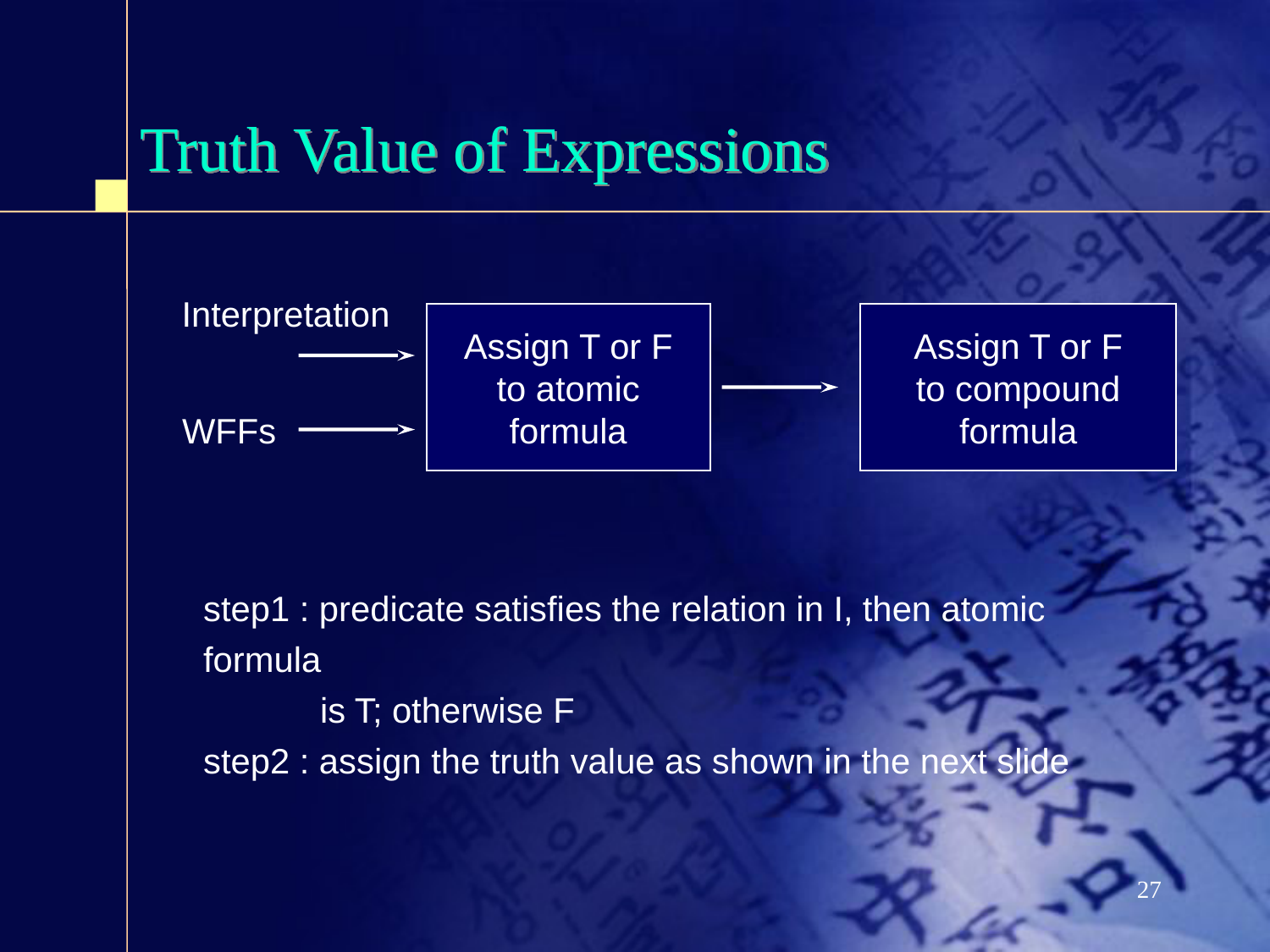

# Truth Value of Expressions
Interpretation
Assign T or F
to atomic
formula
Assign T or F
to compound
formula

WFFs

step1 : predicate satisfies the relation in I, then atomic formula
            is T; otherwise F
step2 : assign the truth value as shown in the next slide
27